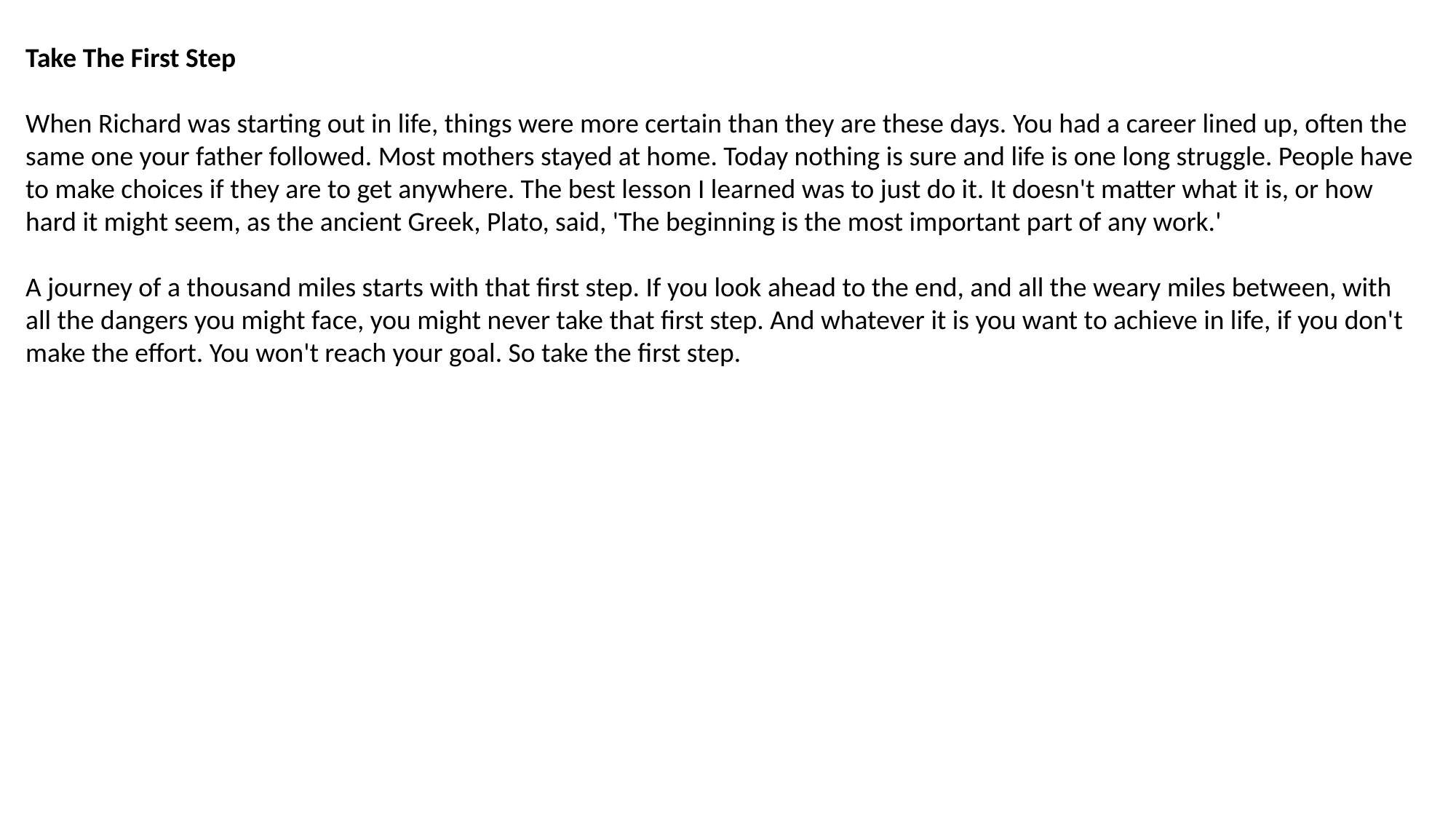

Take The First Step

When Richard was starting out in life, things were more certain than they are these days. You had a career lined up, often the same one your father followed. Most mothers stayed at home. Today nothing is sure and life is one long struggle. People have to make choices if they are to get anywhere. The best lesson I learned was to just do it. It doesn't matter what it is, or how hard it might seem, as the ancient Greek, Plato, said, 'The beginning is the most important part of any work.'

A journey of a thousand miles starts with that first step. If you look ahead to the end, and all the weary miles between, with all the dangers you might face, you might never take that first step. And whatever it is you want to achieve in life, if you don't make the effort. You won't reach your goal. So take the first step.